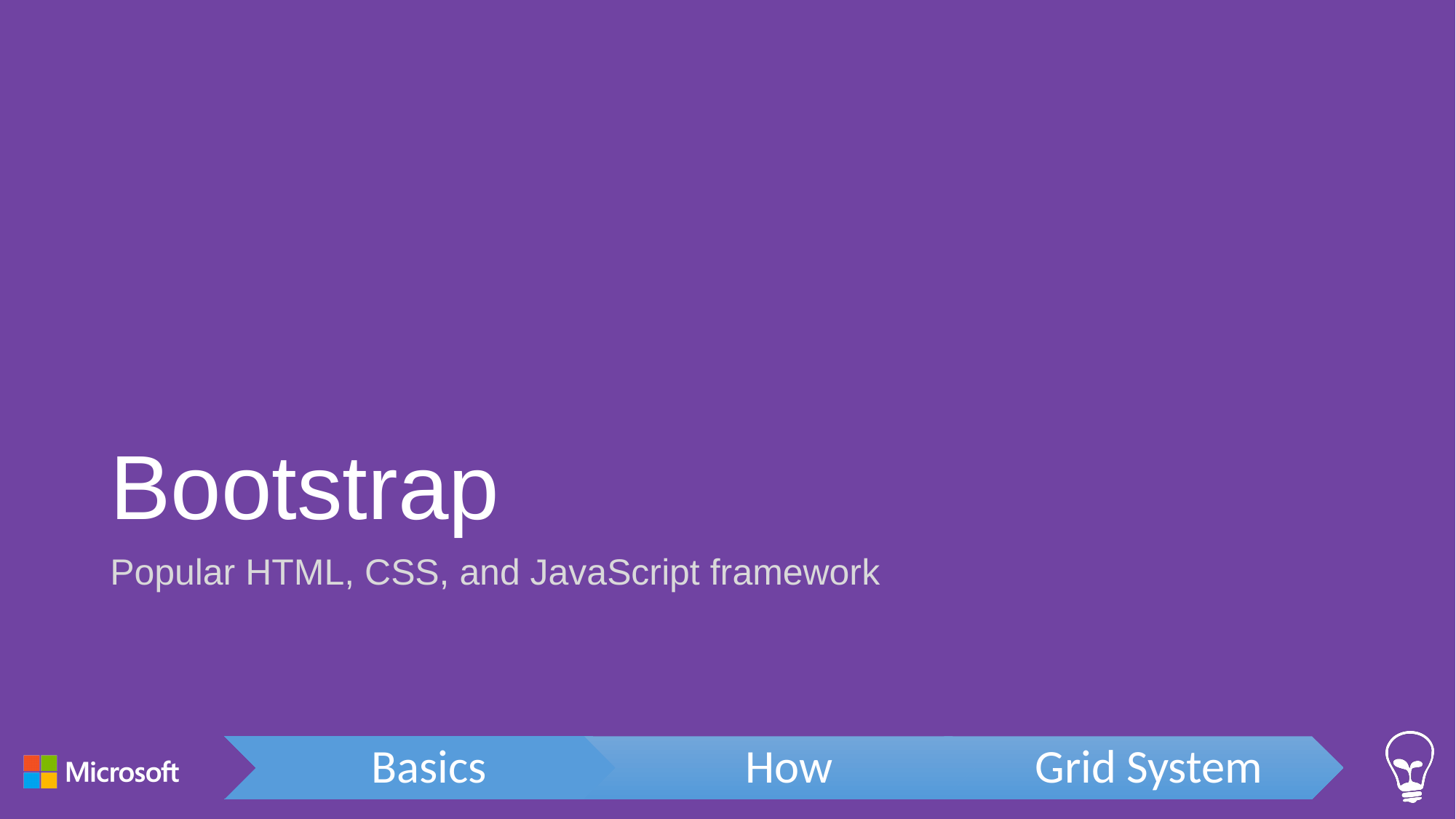

# Bootstrap
Popular HTML, CSS, and JavaScript framework
Basics
How
Grid System